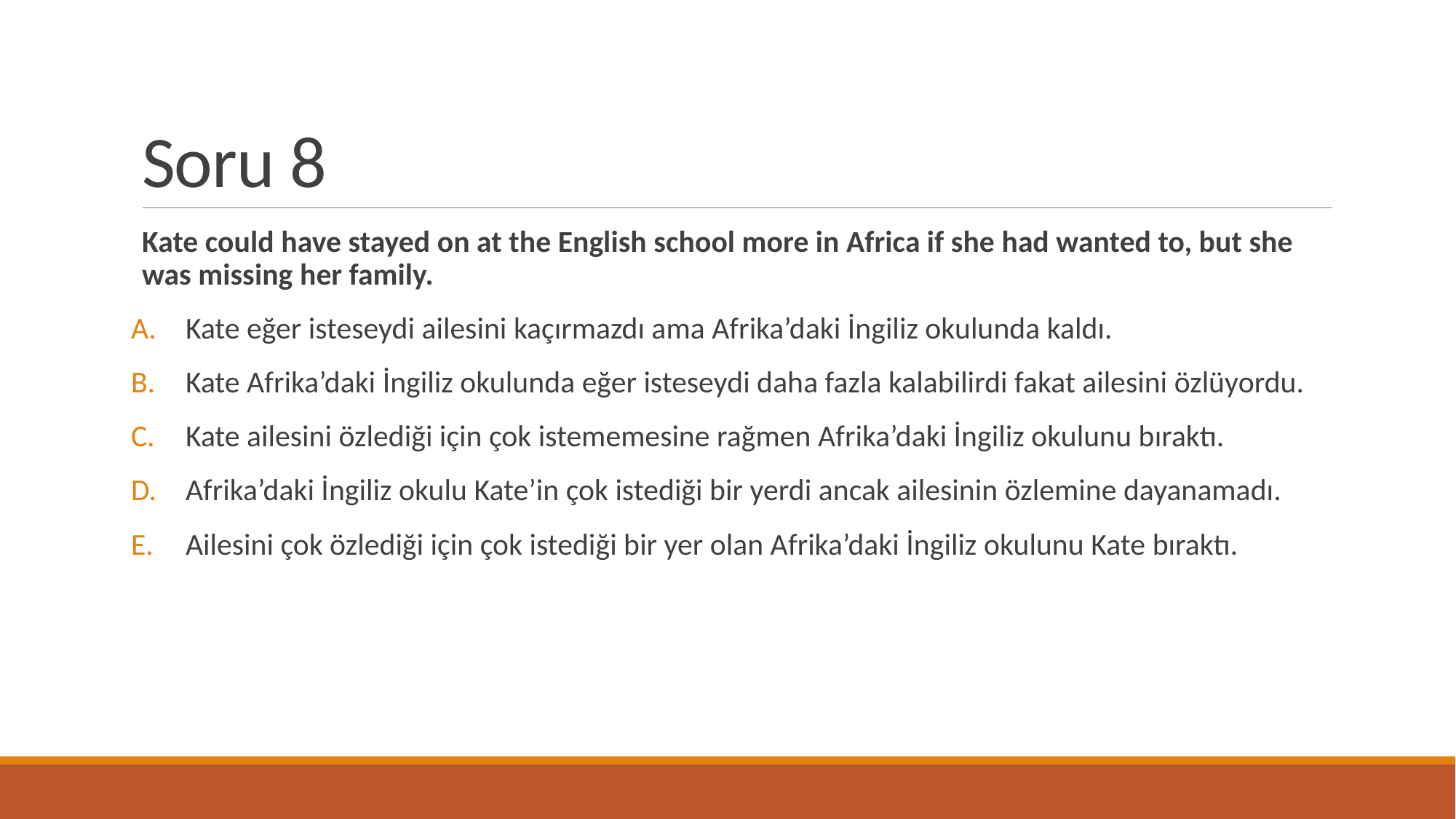

# Soru 8
Kate could have stayed on at the English school more in Africa if she had wanted to, but she was missing her family.
Kate eğer isteseydi ailesini kaçırmazdı ama Afrika’daki İngiliz okulunda kaldı.
Kate Afrika’daki İngiliz okulunda eğer isteseydi daha fazla kalabilirdi fakat ailesini özlüyordu.
Kate ailesini özlediği için çok istememesine rağmen Afrika’daki İngiliz okulunu bıraktı.
Afrika’daki İngiliz okulu Kate’in çok istediği bir yerdi ancak ailesinin özlemine dayanamadı.
Ailesini çok özlediği için çok istediği bir yer olan Afrika’daki İngiliz okulunu Kate bıraktı.